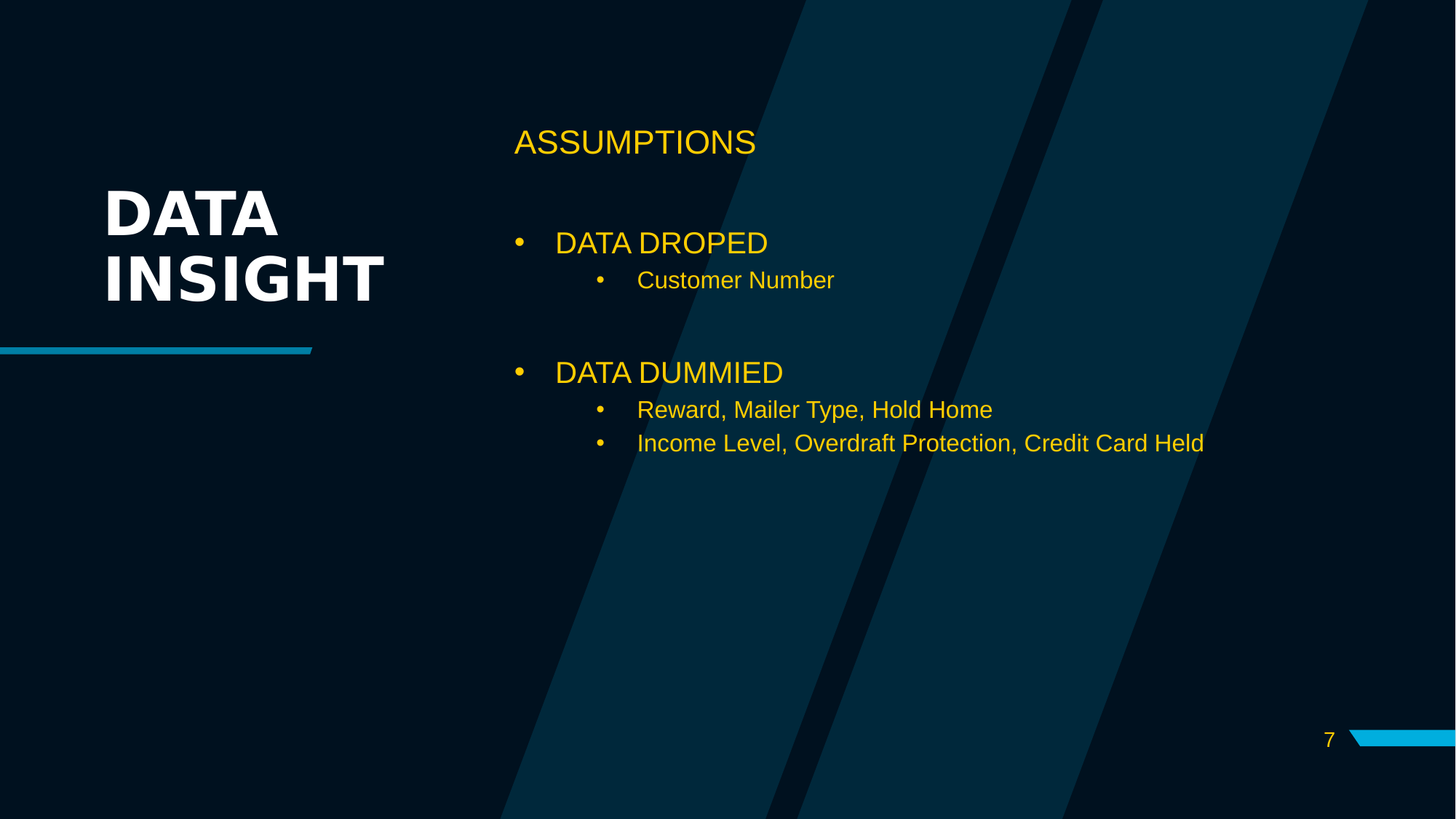

ASSUMPTIONS

DATA DROPED
Customer Number

DATA DUMMIED
Reward, Mailer Type, Hold Home
Income Level, Overdraft Protection, Credit Card Held
# DATA INSIGHT
7